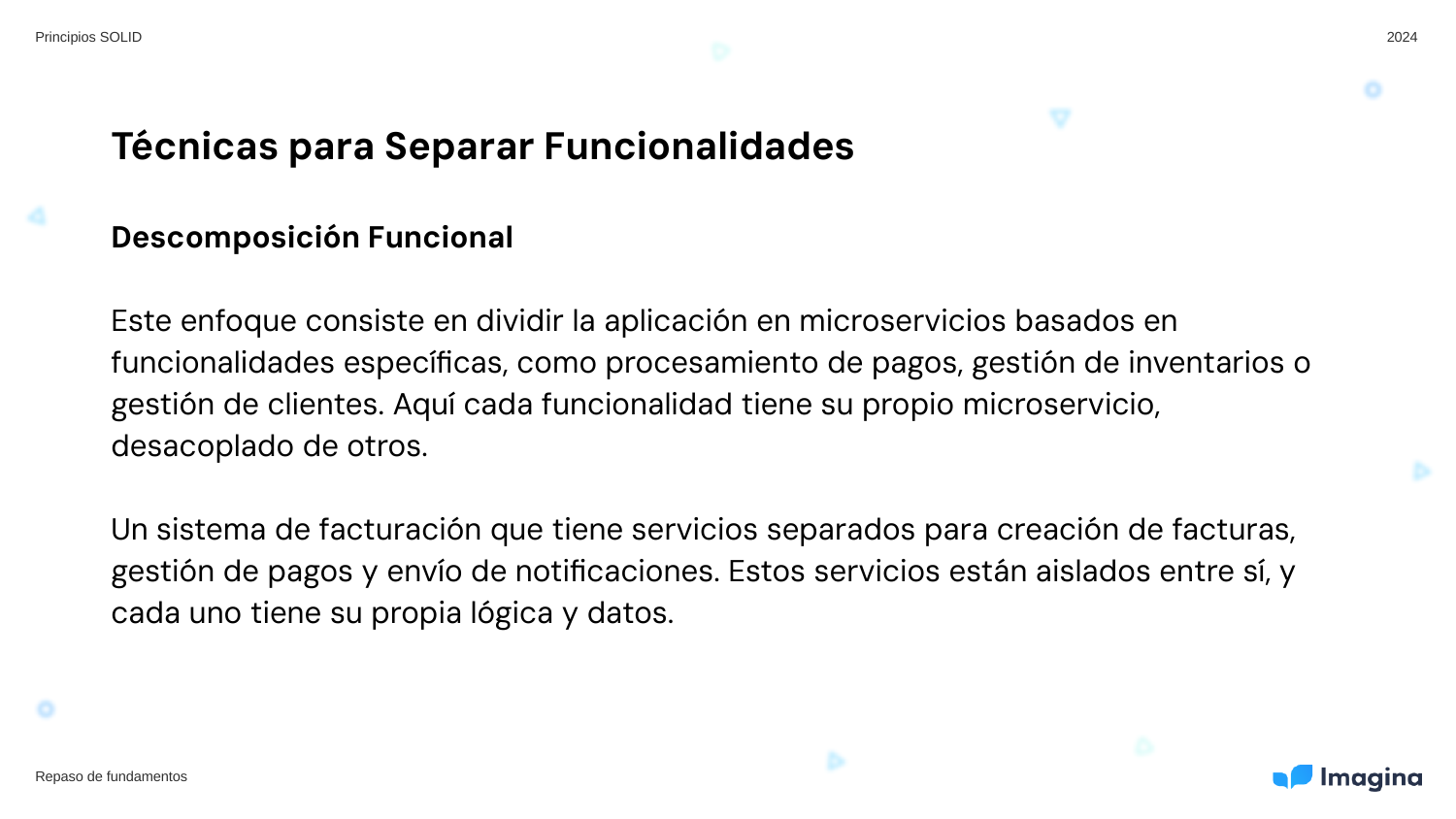

Principios SOLID
2024
Técnicas para Separar Funcionalidades
Descomposición Funcional

Este enfoque consiste en dividir la aplicación en microservicios basados en funcionalidades específicas, como procesamiento de pagos, gestión de inventarios o gestión de clientes. Aquí cada funcionalidad tiene su propio microservicio, desacoplado de otros.

Un sistema de facturación que tiene servicios separados para creación de facturas, gestión de pagos y envío de notificaciones. Estos servicios están aislados entre sí, y cada uno tiene su propia lógica y datos.
Repaso de fundamentos